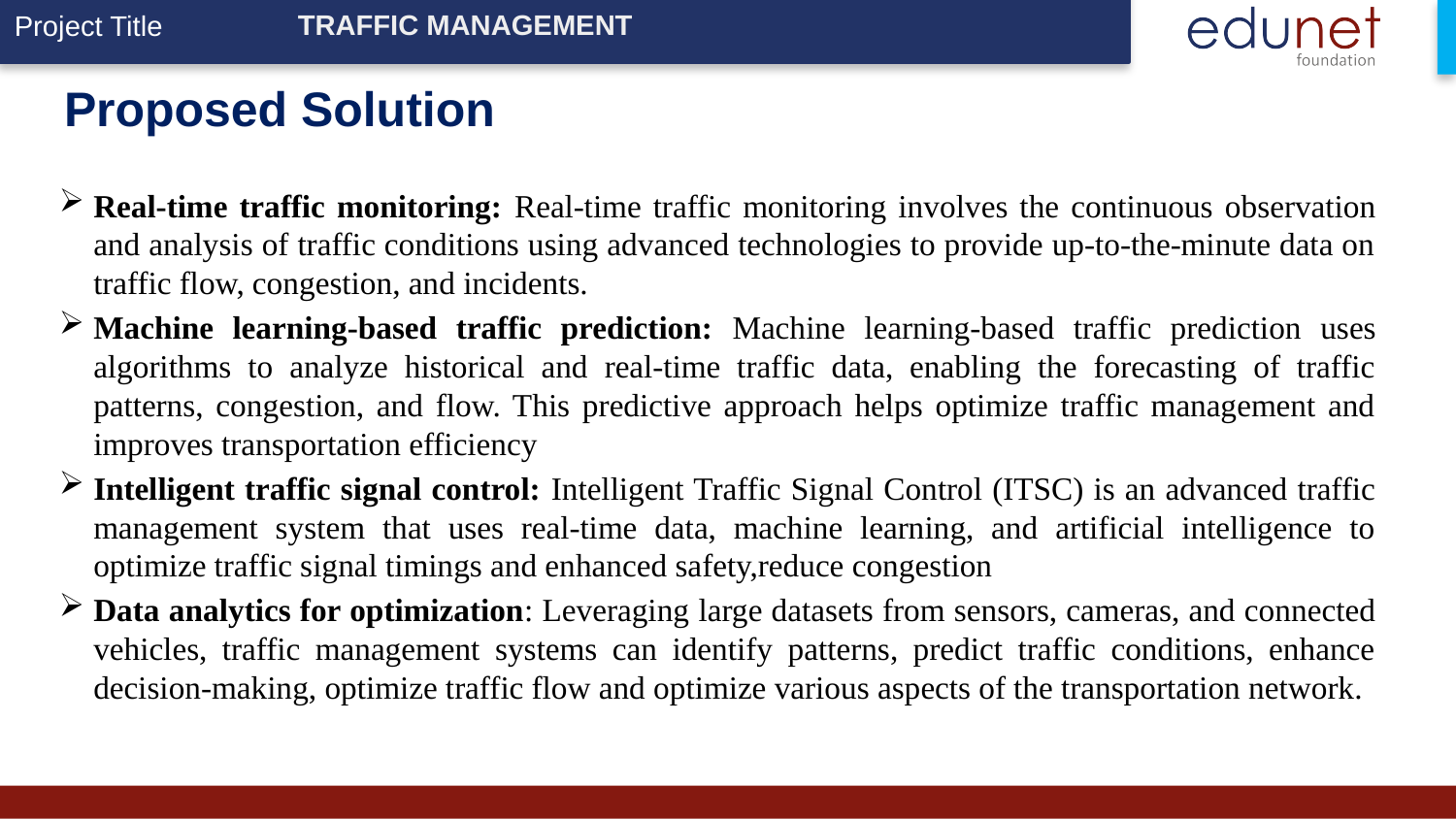

TRAFFIC MANAGEMENT
# Proposed Solution

Real-time traffic monitoring: Real-time traffic monitoring involves the continuous observation and analysis of traffic conditions using advanced technologies to provide up-to-the-minute data on traffic flow, congestion, and incidents.
Machine learning-based traffic prediction: Machine learning-based traffic prediction uses algorithms to analyze historical and real-time traffic data, enabling the forecasting of traffic patterns, congestion, and flow. This predictive approach helps optimize traffic management and improves transportation efficiency
Intelligent traffic signal control: Intelligent Traffic Signal Control (ITSC) is an advanced traffic management system that uses real-time data, machine learning, and artificial intelligence to optimize traffic signal timings and enhanced safety,reduce congestion
Data analytics for optimization: Leveraging large datasets from sensors, cameras, and connected vehicles, traffic management systems can identify patterns, predict traffic conditions, enhance decision-making, optimize traffic flow and optimize various aspects of the transportation network.